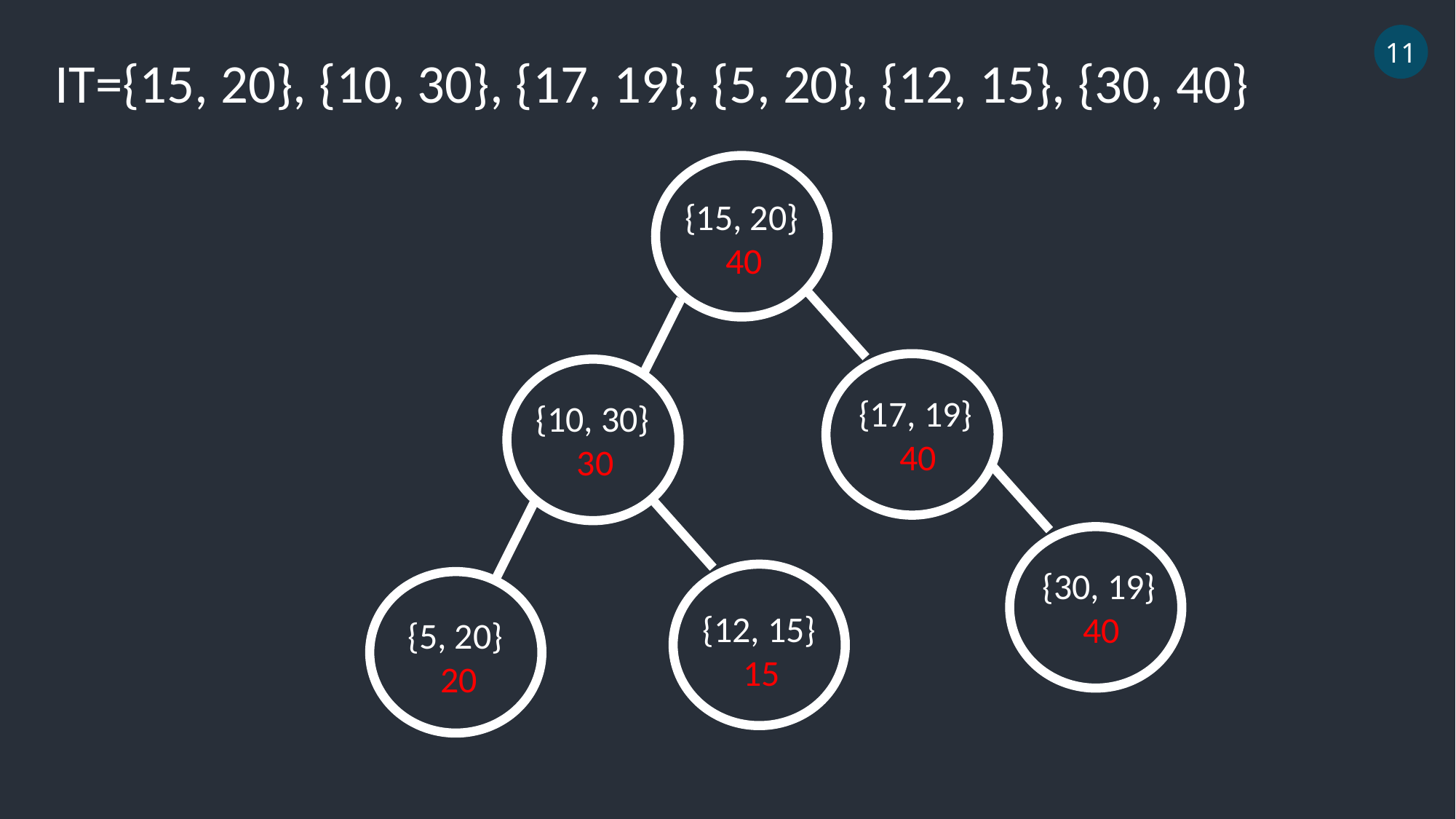

11
IT={15, 20}, {10, 30}, {17, 19}, {5, 20}, {12, 15}, {30, 40}

{15, 20}
     40

{17, 19}
     40
{10, 30}
     30

{30, 19}
     40

{12, 15}
     15
{5, 20}
    20